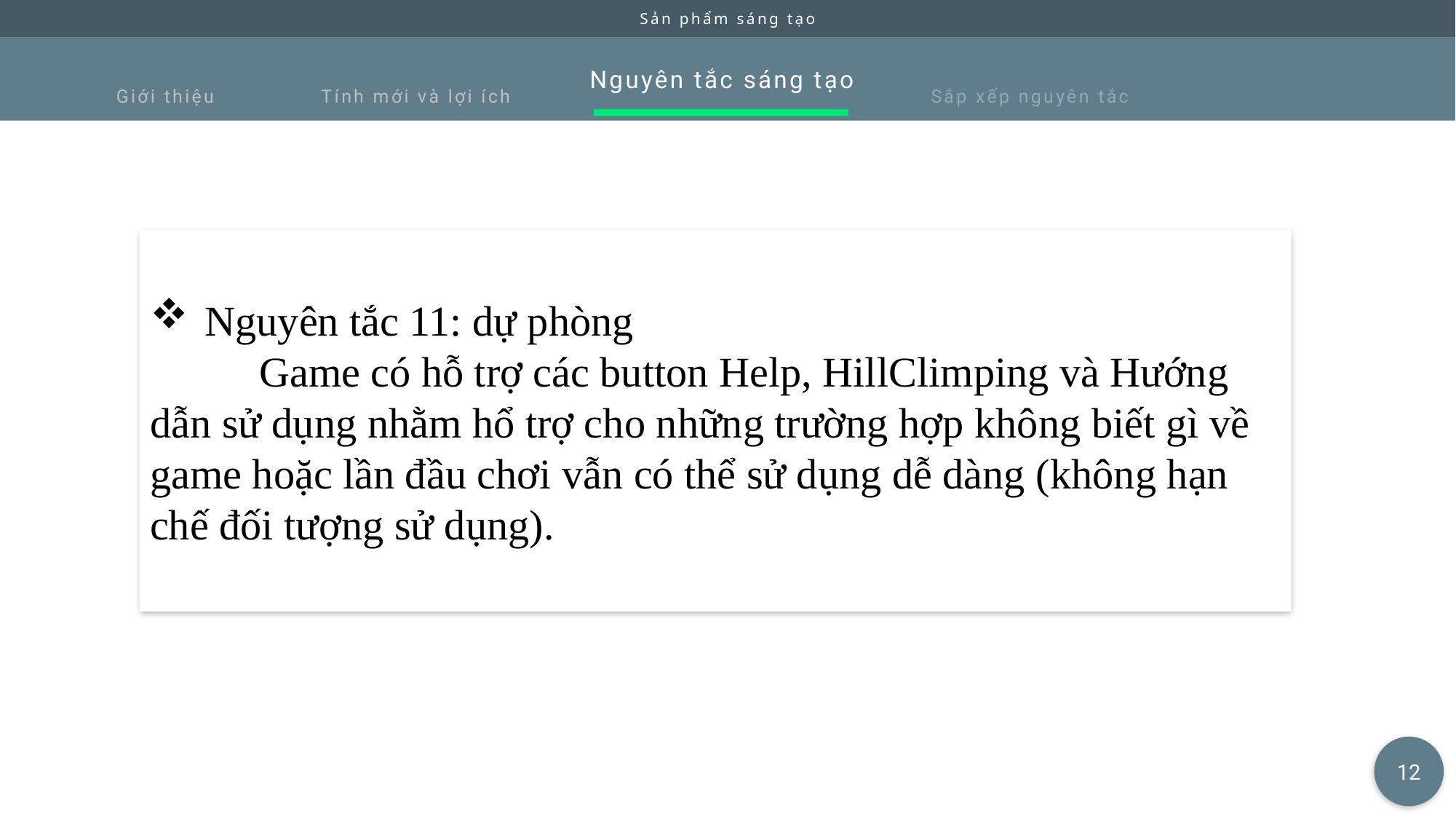

Nguyên tắc 11: dự phòng
	Game có hỗ trợ các button Help, HillClimping và Hướng dẫn sử dụng nhằm hổ trợ cho những trường hợp không biết gì về game hoặc lần đầu chơi vẫn có thể sử dụng dễ dàng (không hạn chế đối tượng sử dụng).